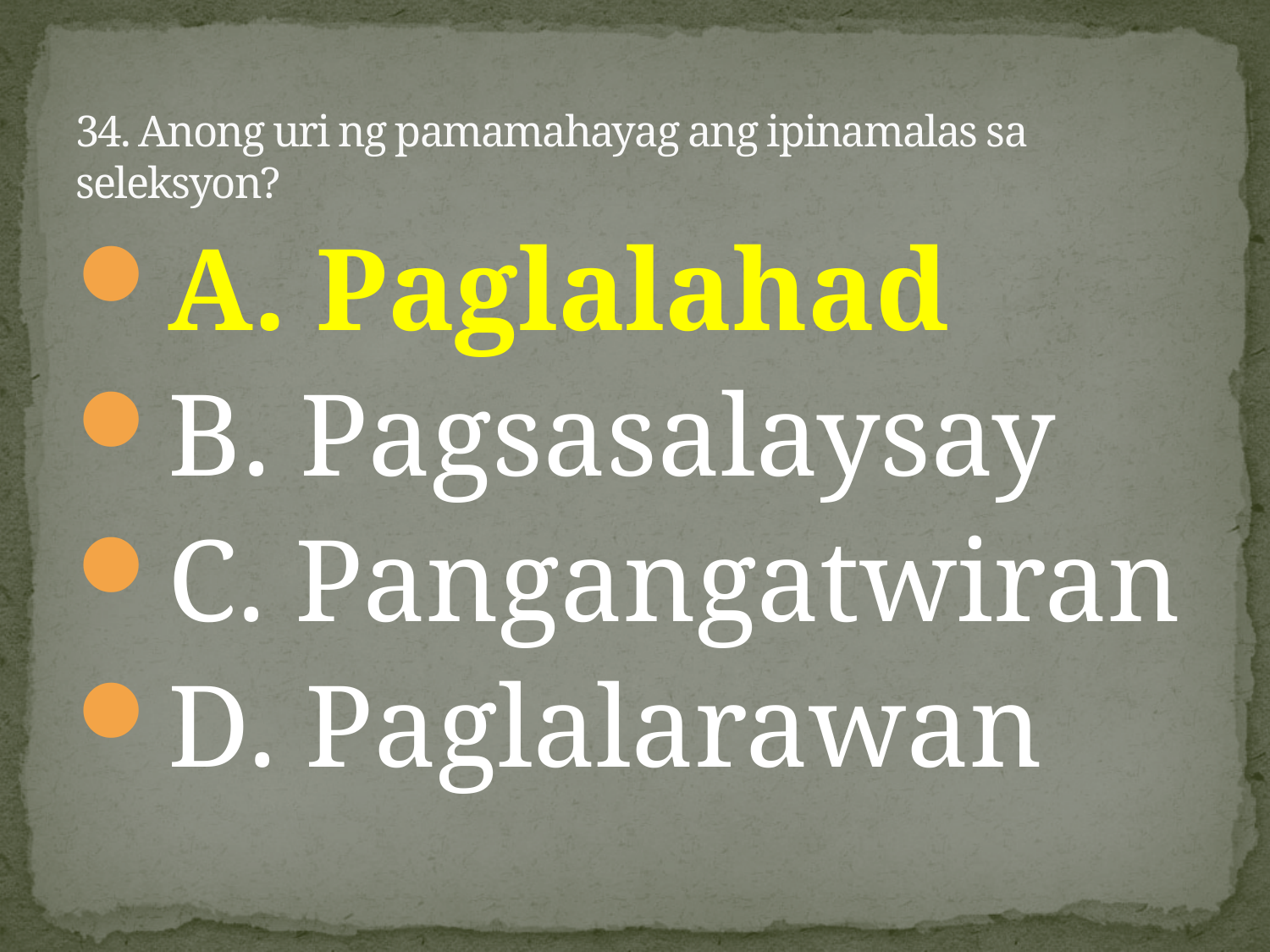

# 34. Anong uri ng pamamahayag ang ipinamalas sa seleksyon?
A. Paglalahad
B. Pagsasalaysay
C. Pangangatwiran
D. Paglalarawan